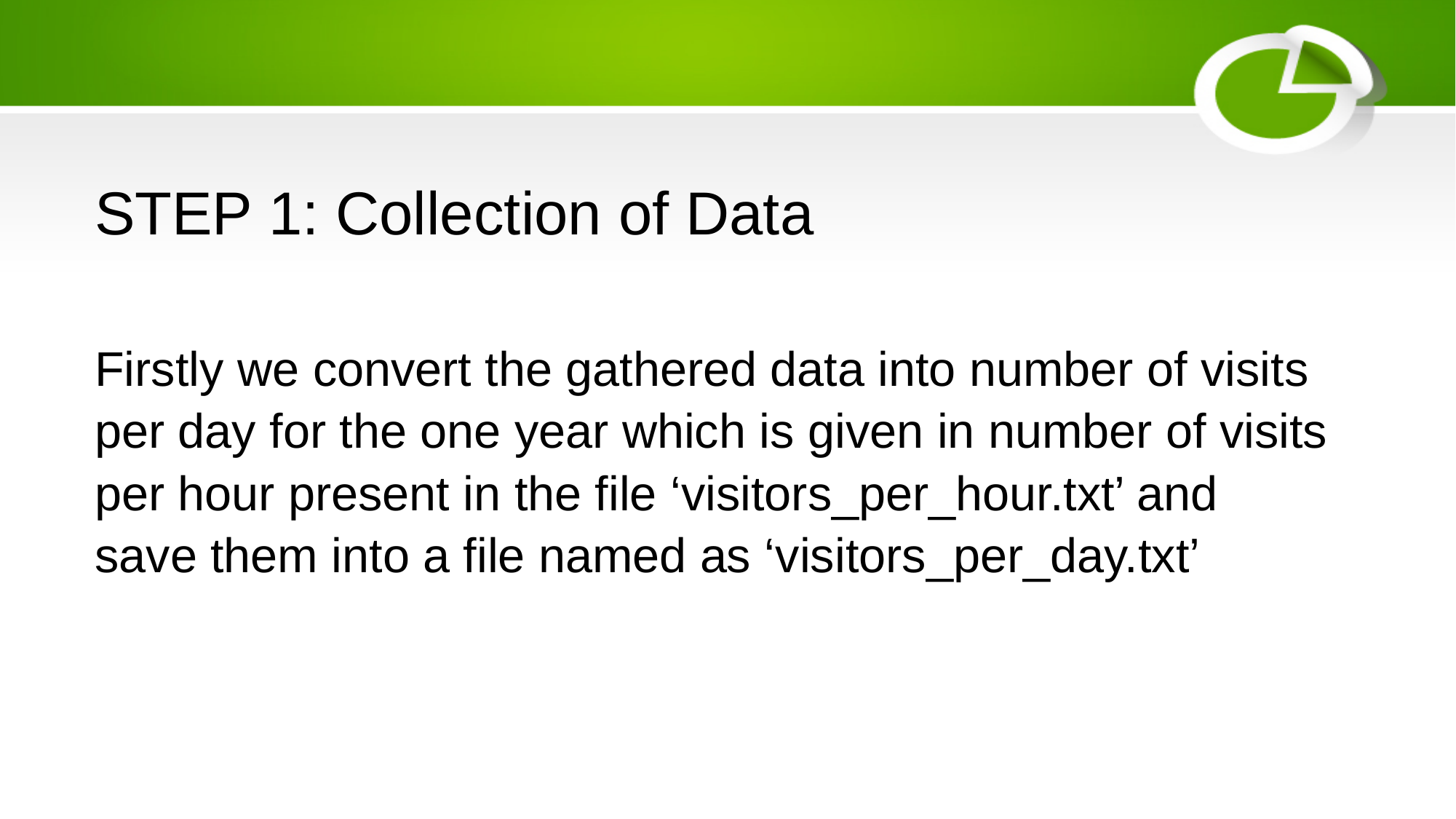

STEP 1: Collection of Data

Firstly we convert the gathered data into number of visits per day for the one year which is given in number of visits per hour present in the file ‘visitors_per_hour.txt’ and save them into a file named as ‘visitors_per_day.txt’